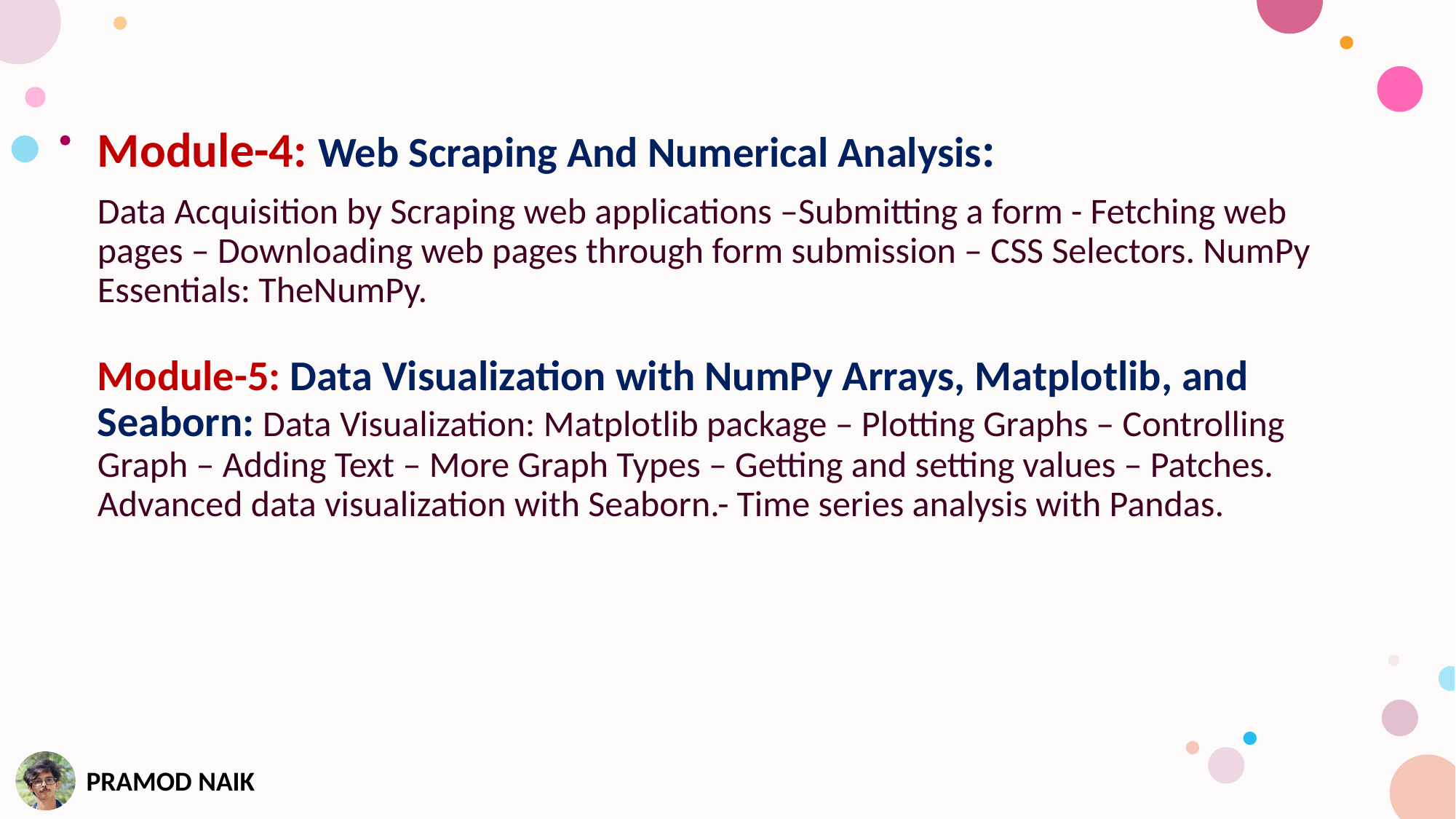

Module-4: Web Scraping And Numerical Analysis:
Data Acquisition by Scraping web applications –Submitting a form - Fetching web pages – Downloading web pages through form submission – CSS Selectors. NumPy Essentials: TheNumPy.

Module-5: Data Visualization with NumPy Arrays, Matplotlib, and Seaborn: Data Visualization: Matplotlib package – Plotting Graphs – Controlling Graph – Adding Text – More Graph Types – Getting and setting values – Patches. Advanced data visualization with Seaborn.- Time series analysis with Pandas.